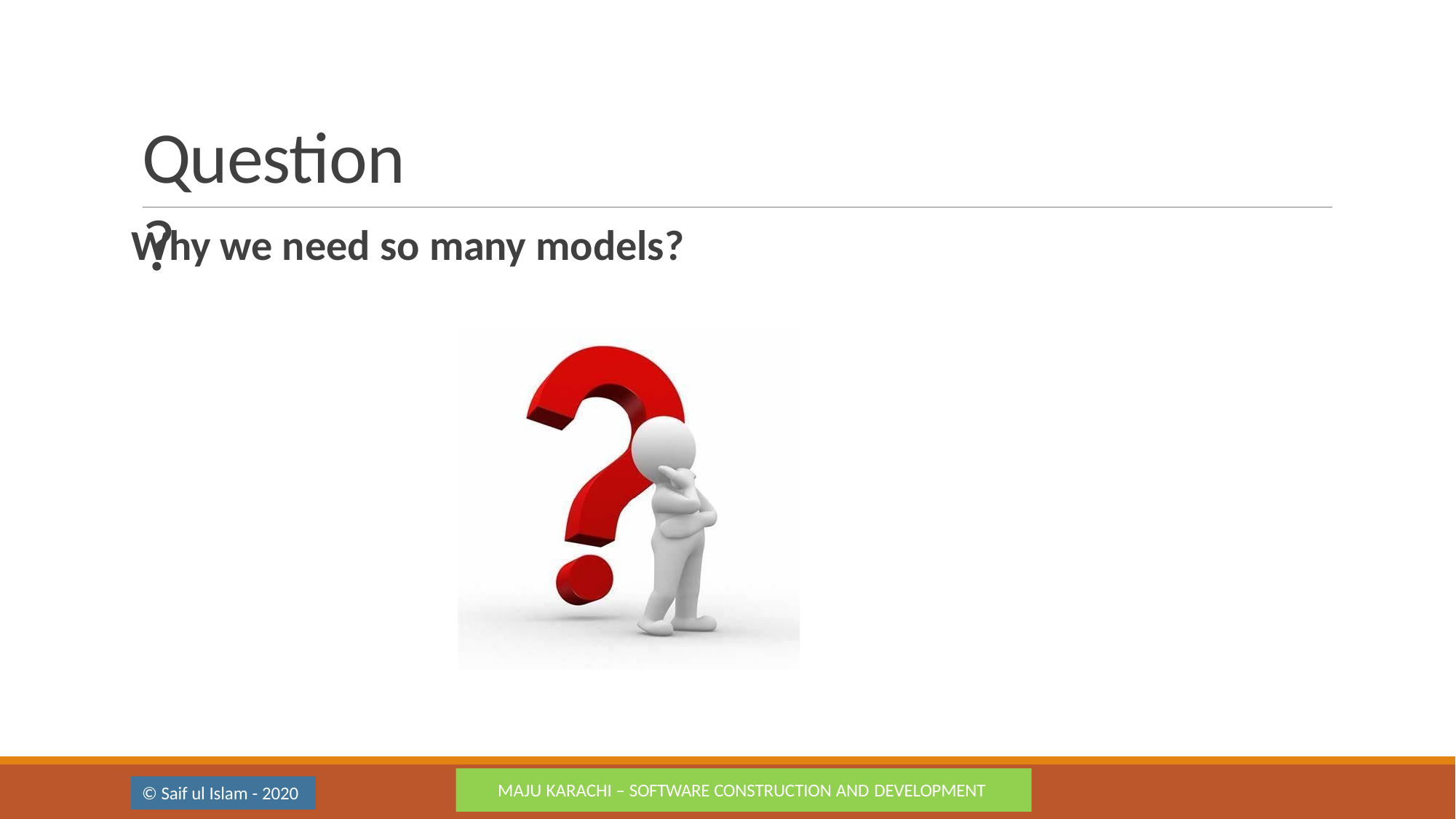

Question?
Why we need so many models?

MAJU KARACHI – SOFTWARE CONSTRUCTION AND DEVELOPMENT
© Saif ul Islam - 2020